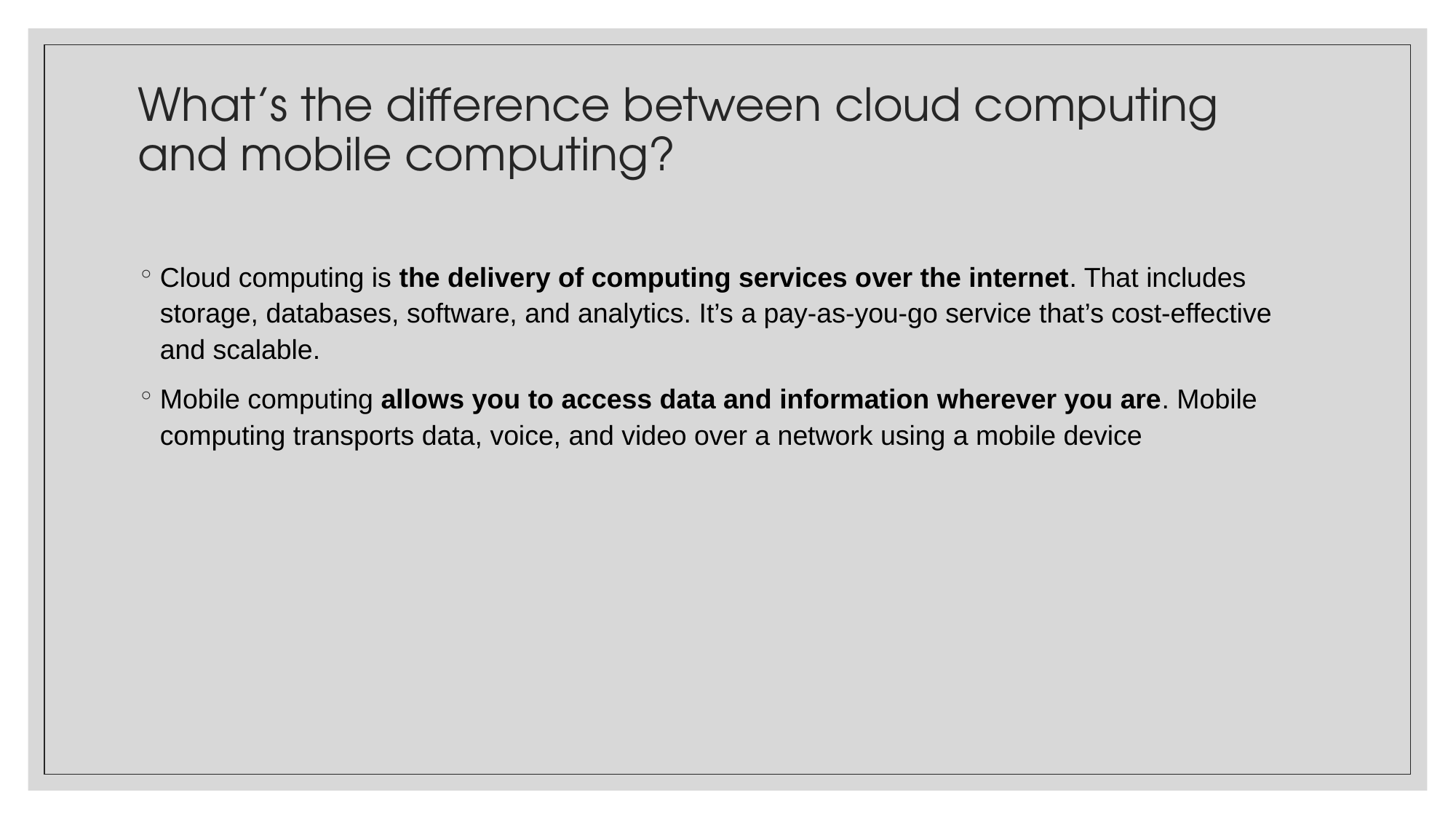

# What’s the difference between cloud computing and mobile computing?
Cloud computing is the delivery of computing services over the internet. That includes storage, databases, software, and analytics. It’s a pay-as-you-go service that’s cost-effective and scalable.
Mobile computing allows you to access data and information wherever you are. Mobile computing transports data, voice, and video over a network using a mobile device